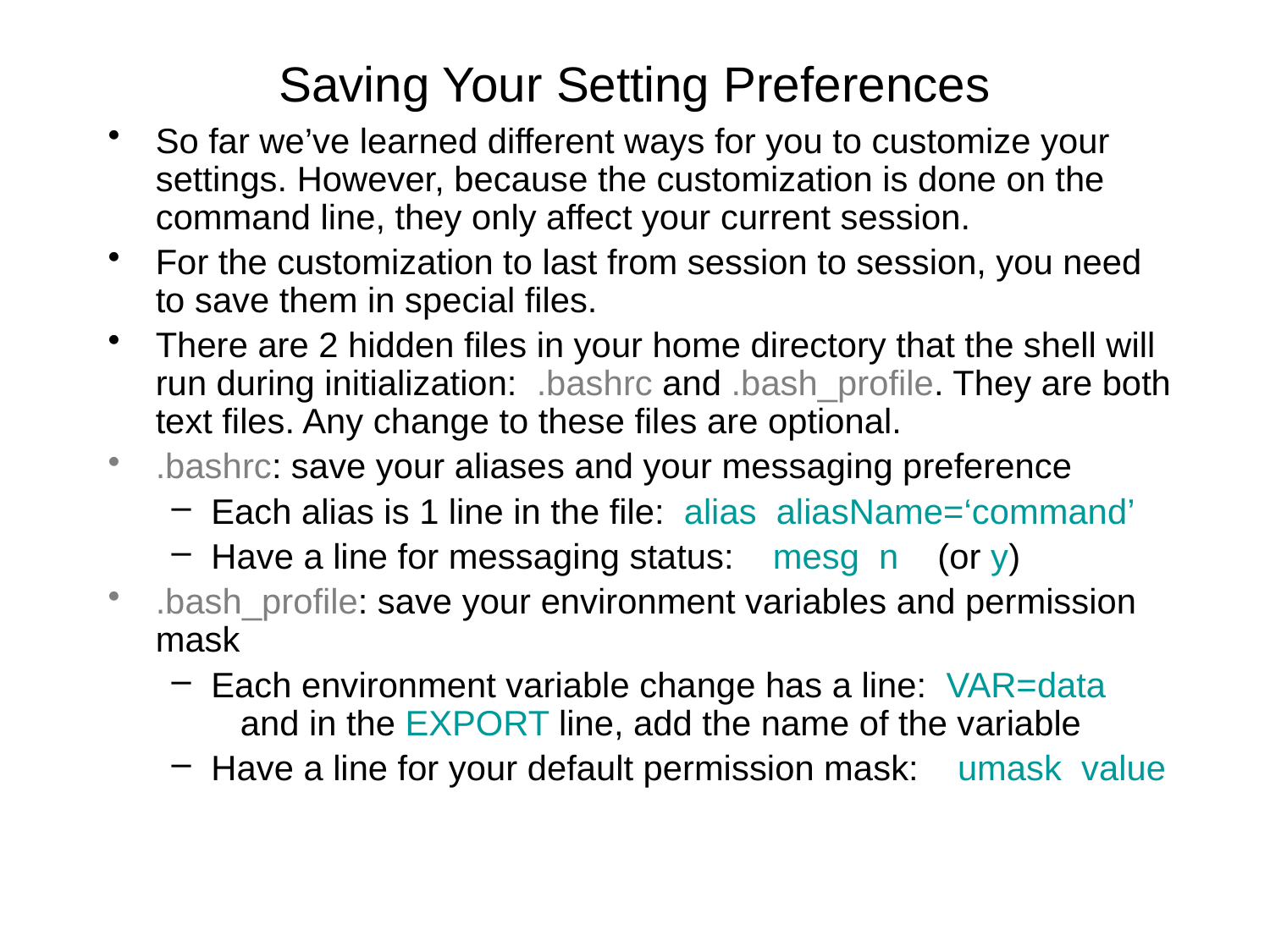

# Saving Your Setting Preferences
So far we’ve learned different ways for you to customize your settings. However, because the customization is done on the command line, they only affect your current session.
For the customization to last from session to session, you need to save them in special files.
There are 2 hidden files in your home directory that the shell will run during initialization:  .bashrc and .bash_profile. They are both text files. Any change to these files are optional.
.bashrc: save your aliases and your messaging preference
Each alias is 1 line in the file:  alias  aliasName=‘command’
Have a line for messaging status:    mesg  n    (or y)
.bash_profile: save your environment variables and permission mask
Each environment variable change has a line:  VAR=data          and in the EXPORT line, add the name of the variable
Have a line for your default permission mask:    umask  value